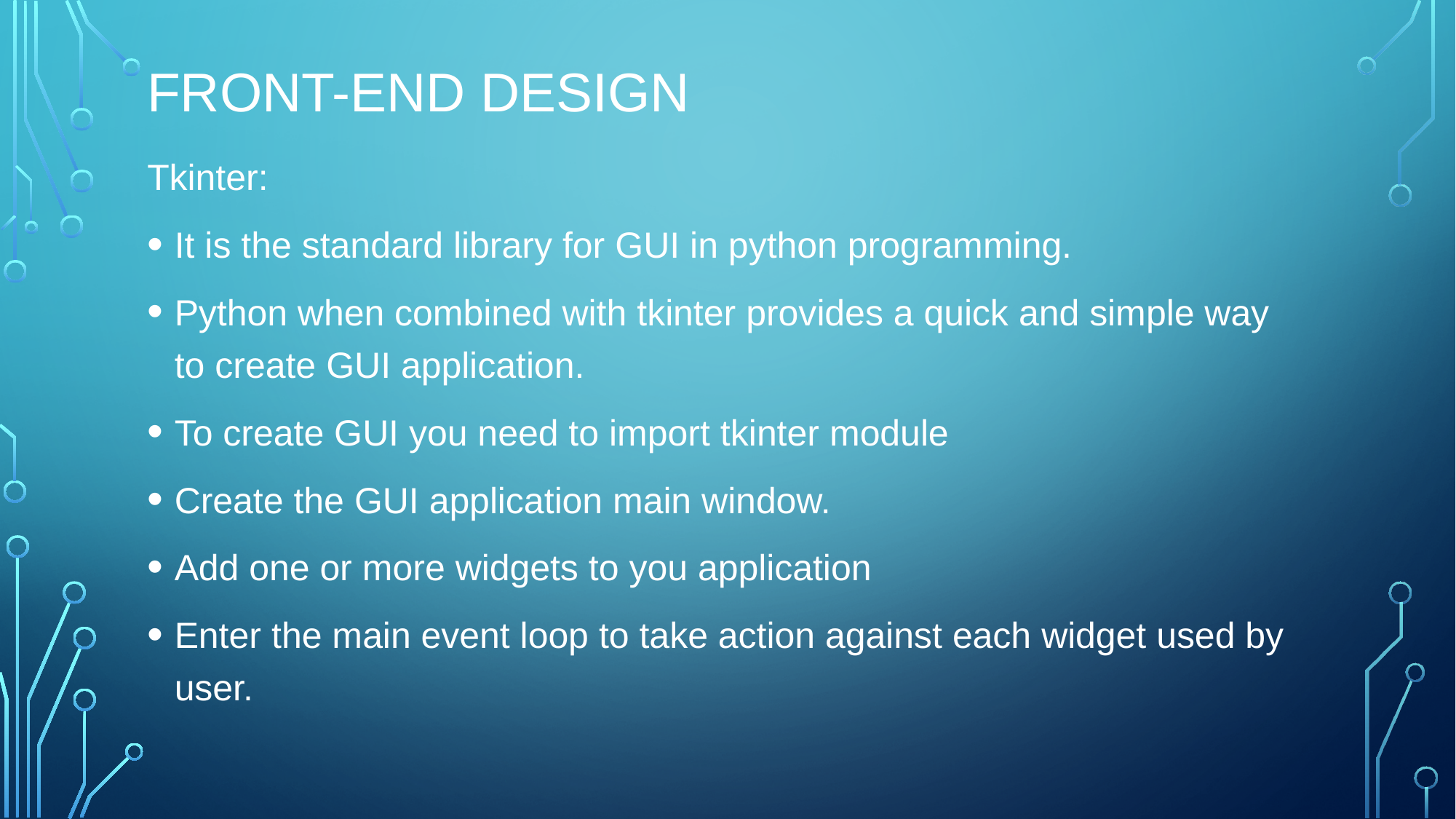

# Front-END Design
Tkinter:
It is the standard library for GUI in python programming.
Python when combined with tkinter provides a quick and simple way to create GUI application.
To create GUI you need to import tkinter module
Create the GUI application main window.
Add one or more widgets to you application
Enter the main event loop to take action against each widget used by user.